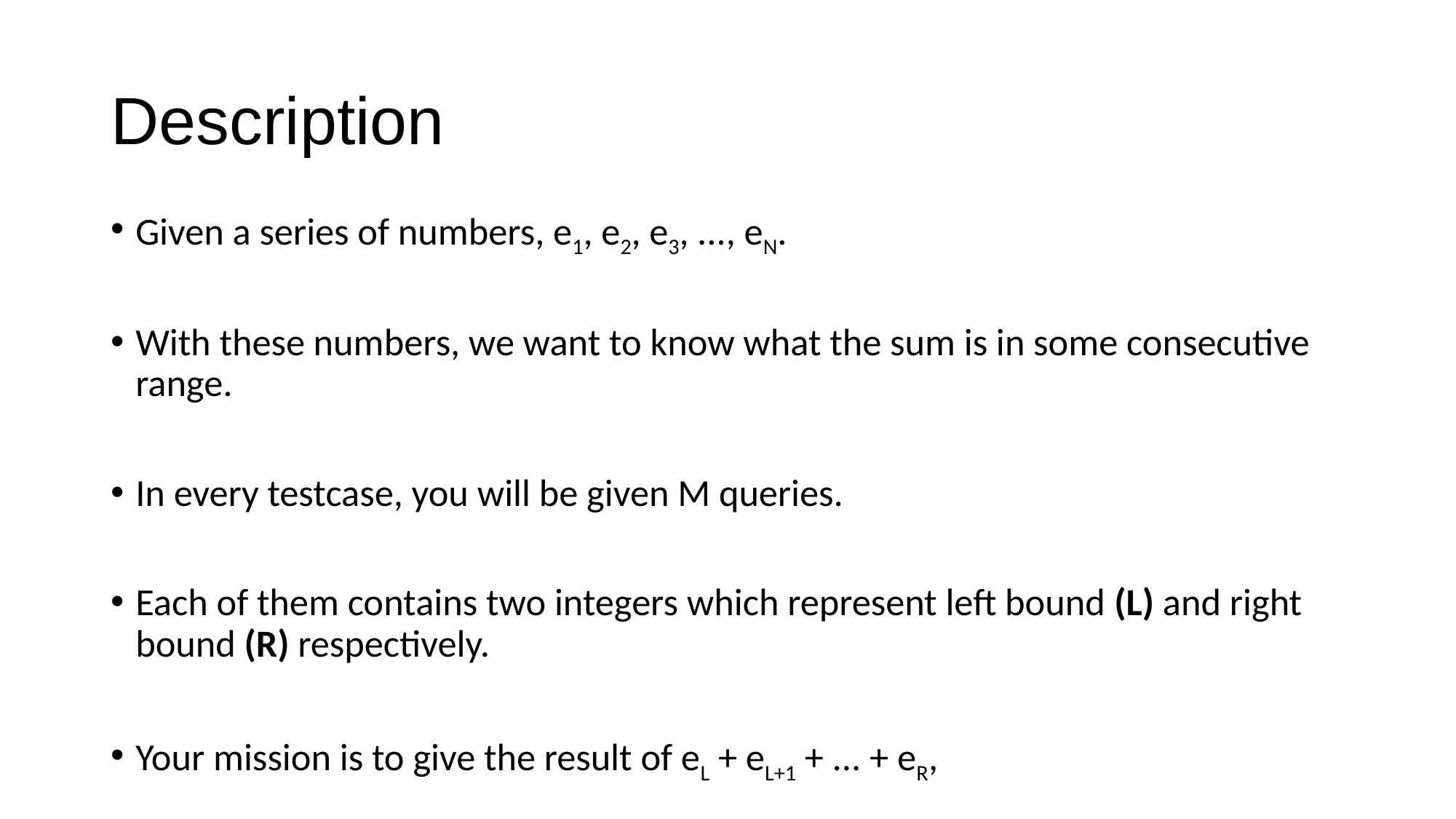

# Description
Given a series of numbers, e1, e2, e3, ..., eN.

With these numbers, we want to know what the sum is in some consecutive range.

In every testcase, you will be given M queries.

Each of them contains two integers which represent left bound (L) and right bound (R) respectively.

Your mission is to give the result of eL + eL+1 + ... + eR,